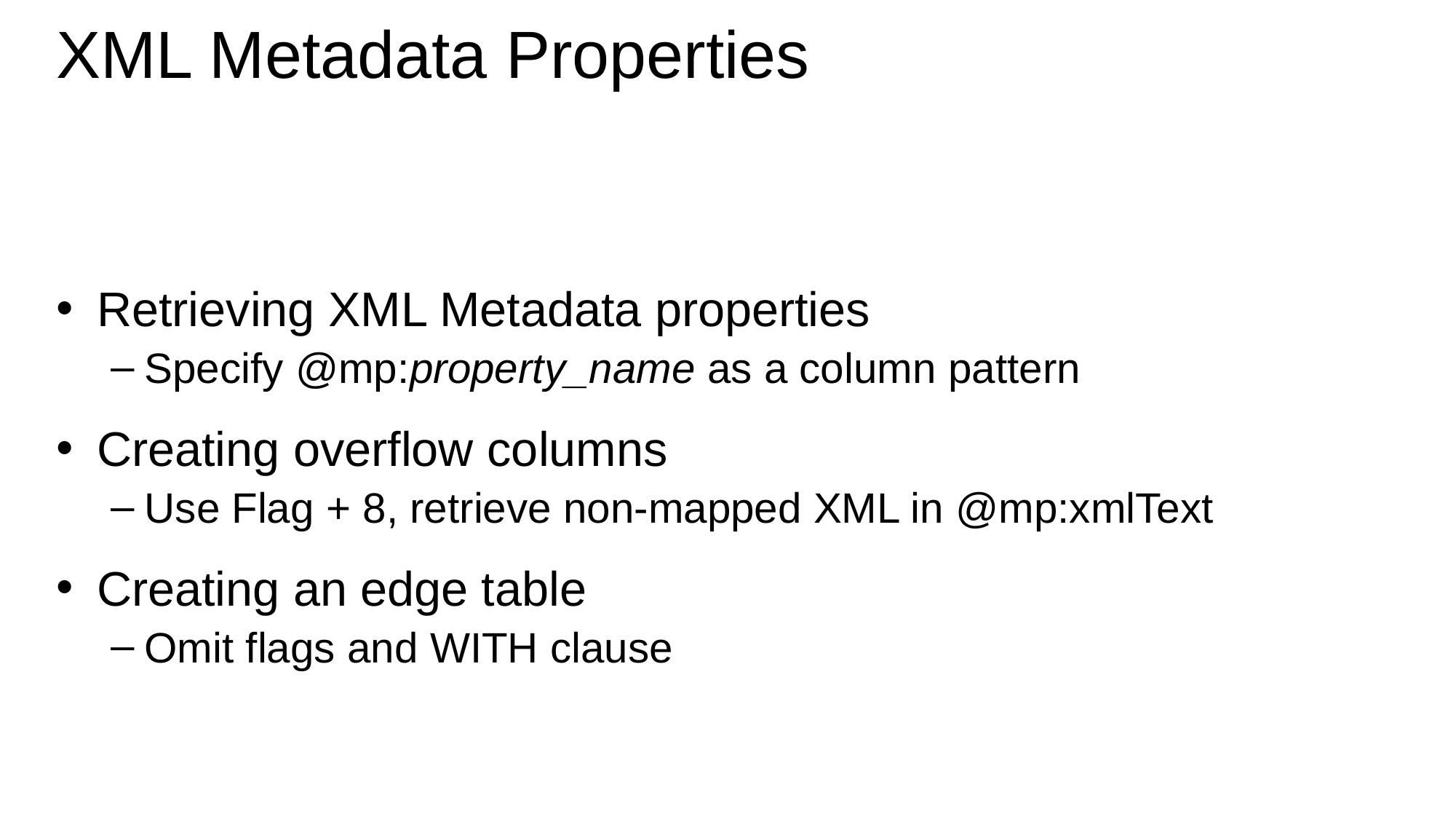

# XML Metadata Properties
Retrieving XML Metadata properties
Specify @mp:property_name as a column pattern
Creating overflow columns
Use Flag + 8, retrieve non-mapped XML in @mp:xmlText
Creating an edge table
Omit flags and WITH clause